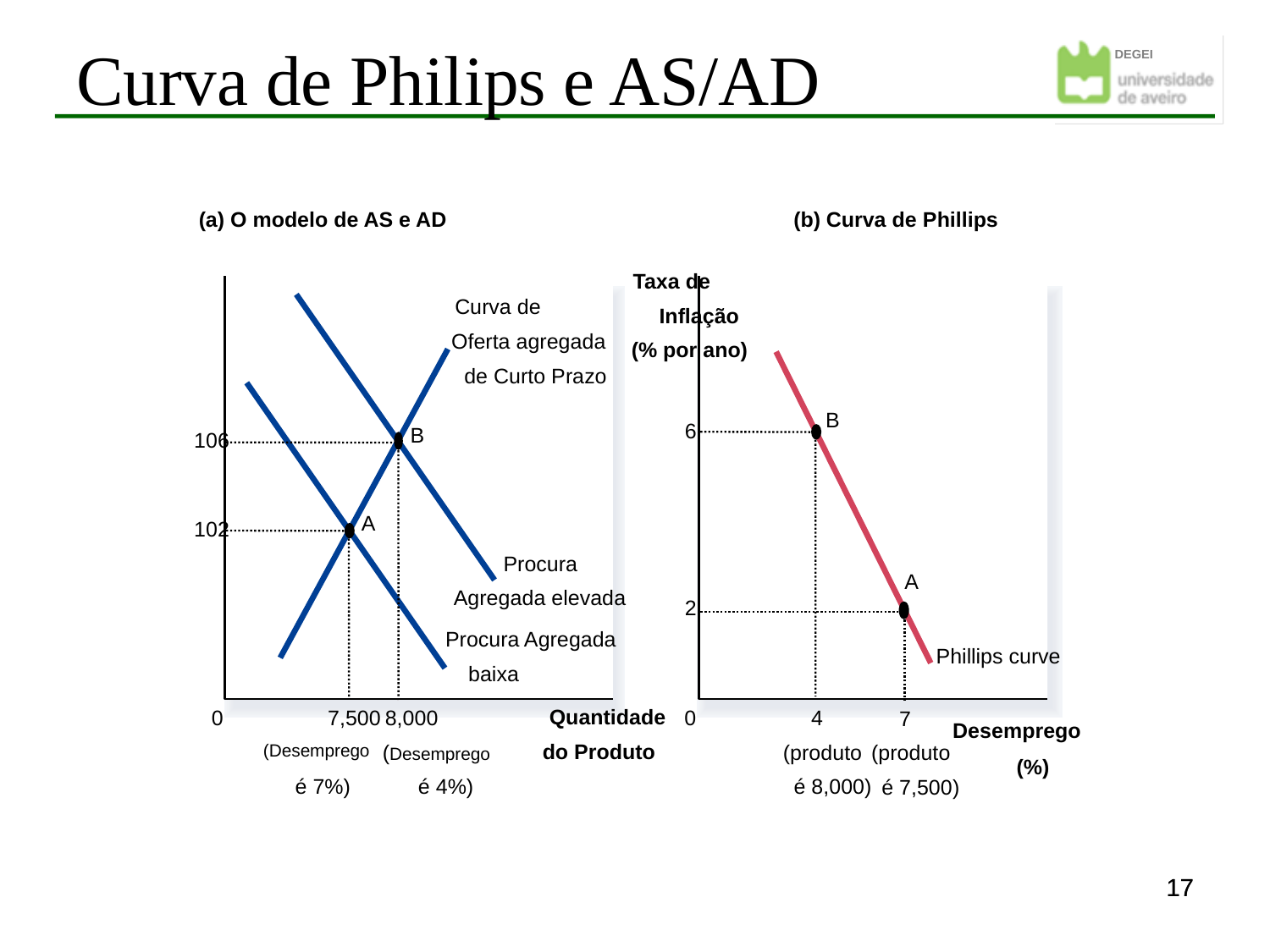

Curva de Philips e AS/AD
(a) O modelo de AS e AD
(b) Curva de Phillips
Taxa de

Curva de
Oferta agregada

de Curto Prazo

Procura
Agregada elevada

Inflação
(% por ano)

Phillips curve

Procura Agregada
baixa
B
6

4

(produto
é 8,000)
B
106

8,000
(Desemprego
 é 4%)
A
102

7,500
(Desemprego
é 7%)
A
2

7
(produto
é 7,500)

Quantidade
0
0
Desemprego
do Produto
(%)
17
17